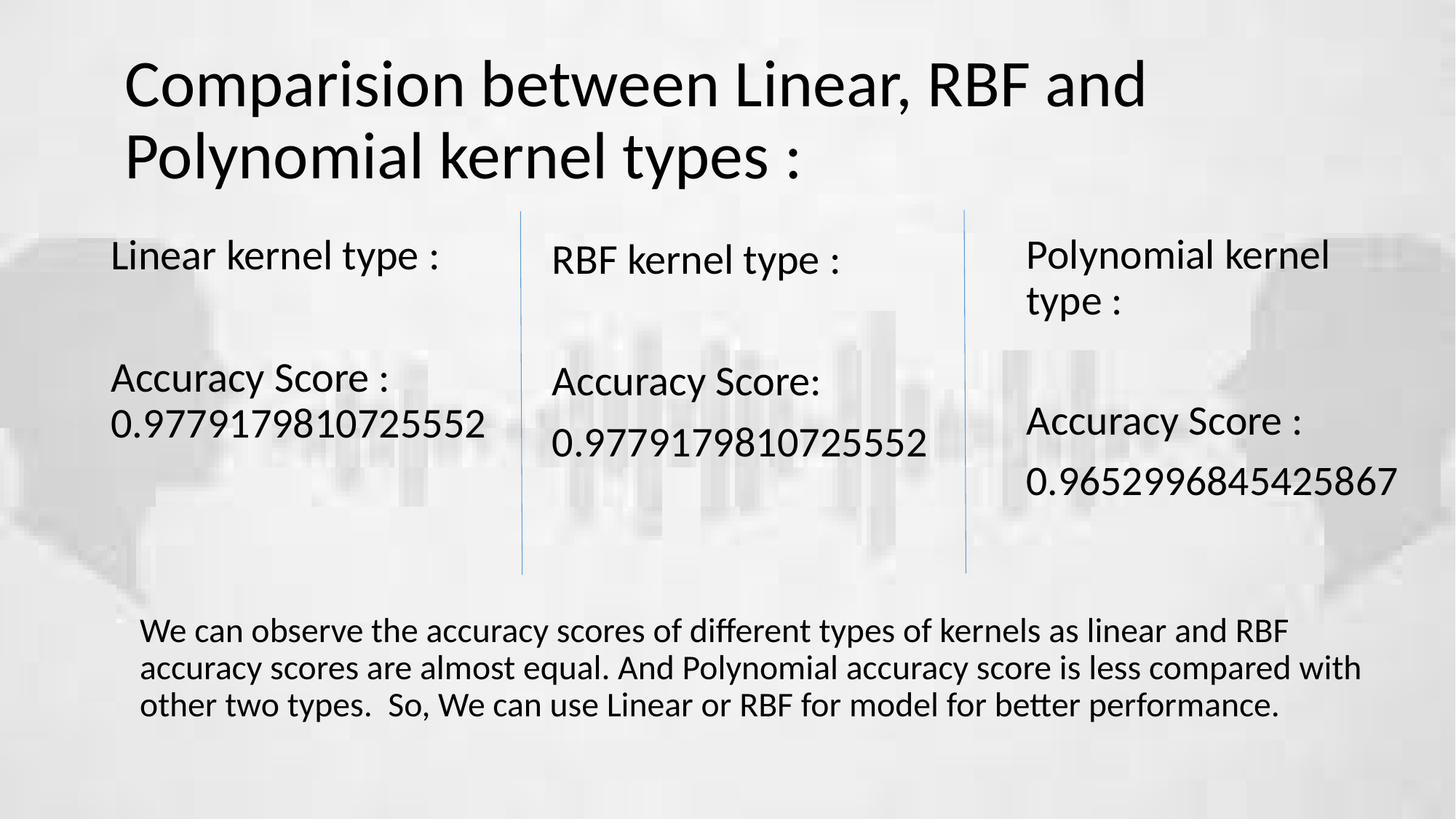

# Comparision between Linear, RBF and Polynomial kernel types :
Linear kernel type :

Accuracy Score : 0.9779179810725552
Polynomial kernel type :

Accuracy Score :
0.9652996845425867
RBF kernel type :

Accuracy Score:
0.9779179810725552
We can observe the accuracy scores of different types of kernels as linear and RBF accuracy scores are almost equal. And Polynomial accuracy score is less compared with other two types.  So, We can use Linear or RBF for model for better performance.